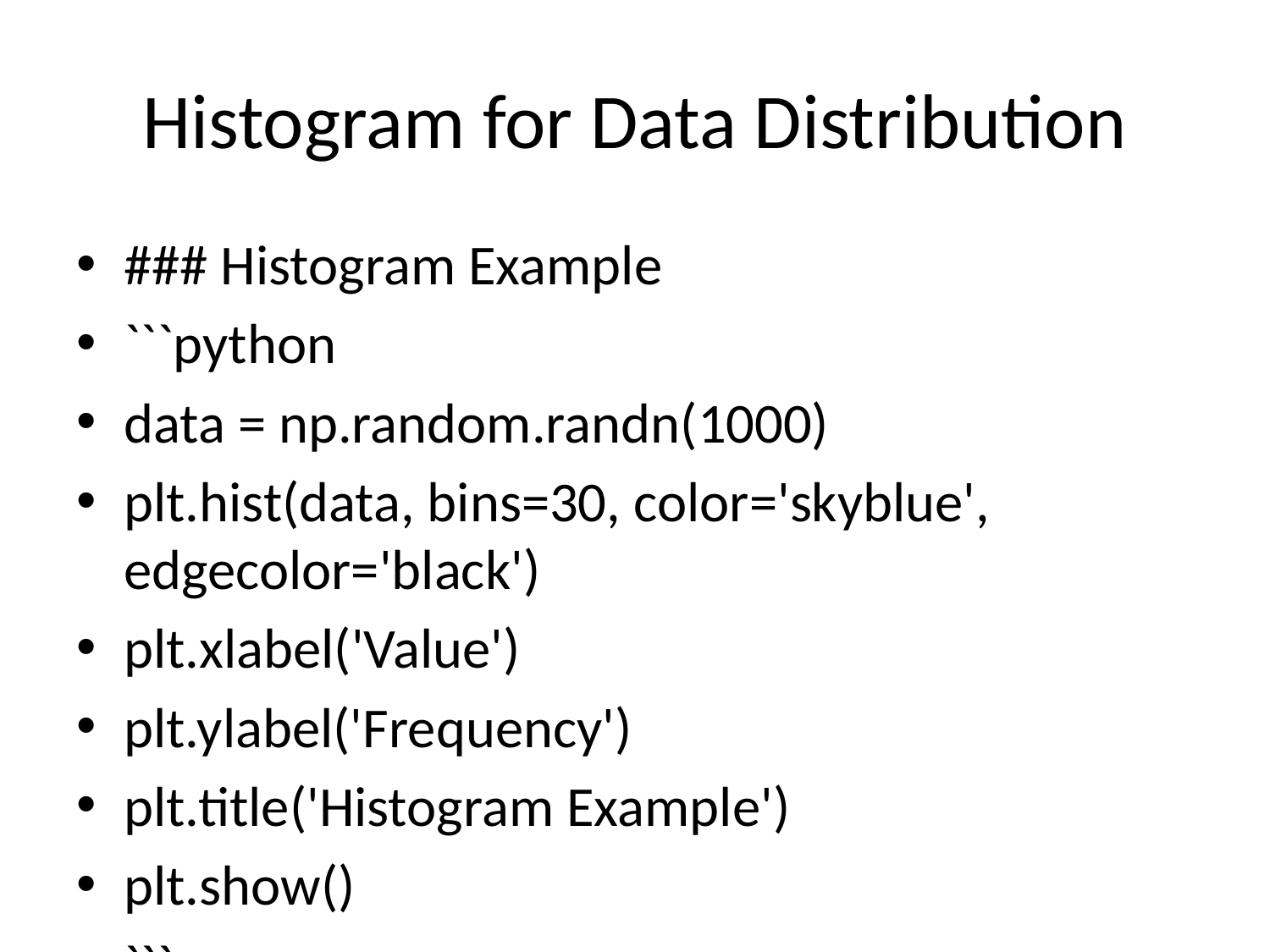

# Histogram for Data Distribution
### Histogram Example
```python
data = np.random.randn(1000)
plt.hist(data, bins=30, color='skyblue', edgecolor='black')
plt.xlabel('Value')
plt.ylabel('Frequency')
plt.title('Histogram Example')
plt.show()
```